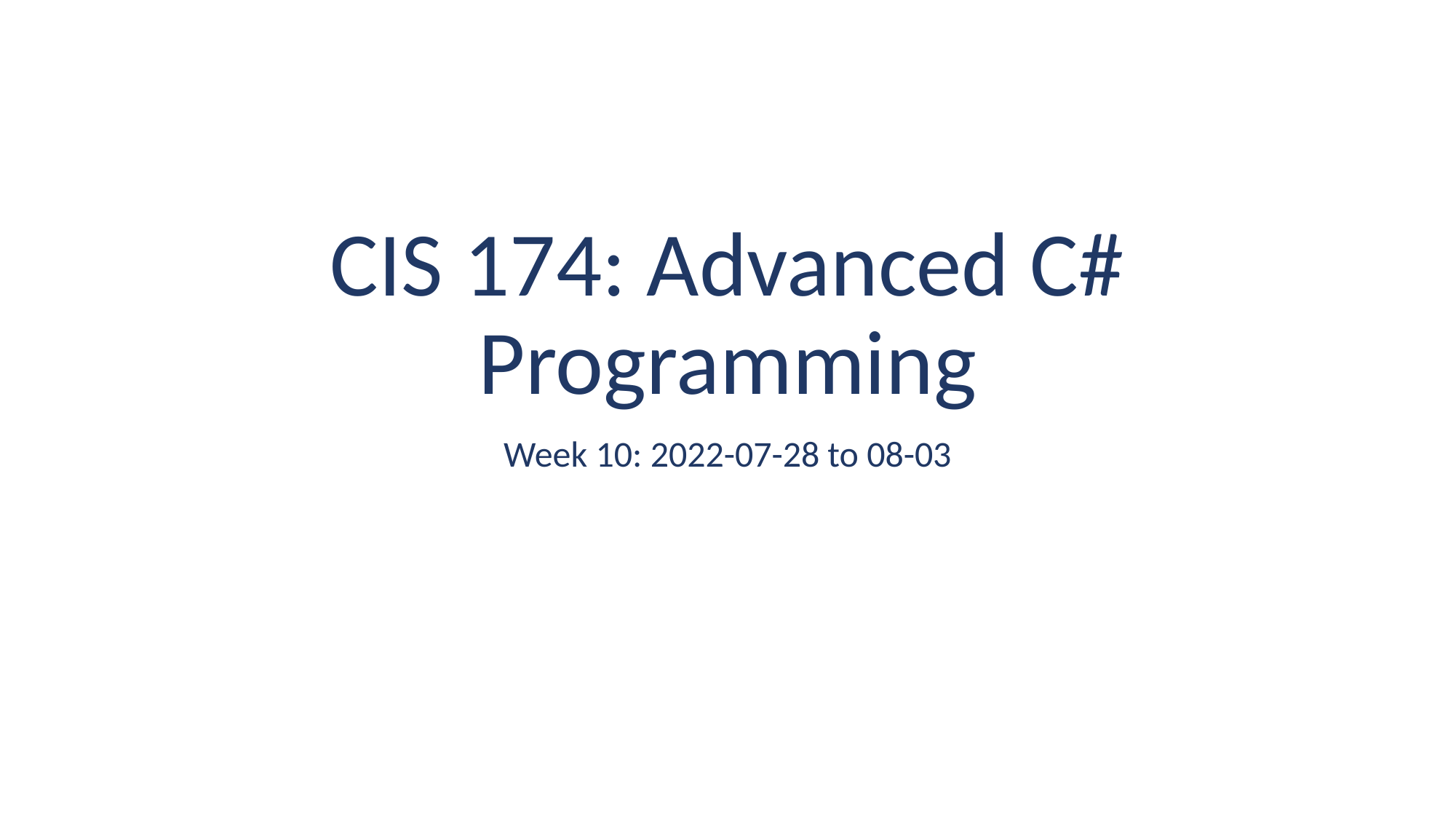

# CIS 174: Advanced C# Programming
Week 10: 2022-07-28 to 08-03